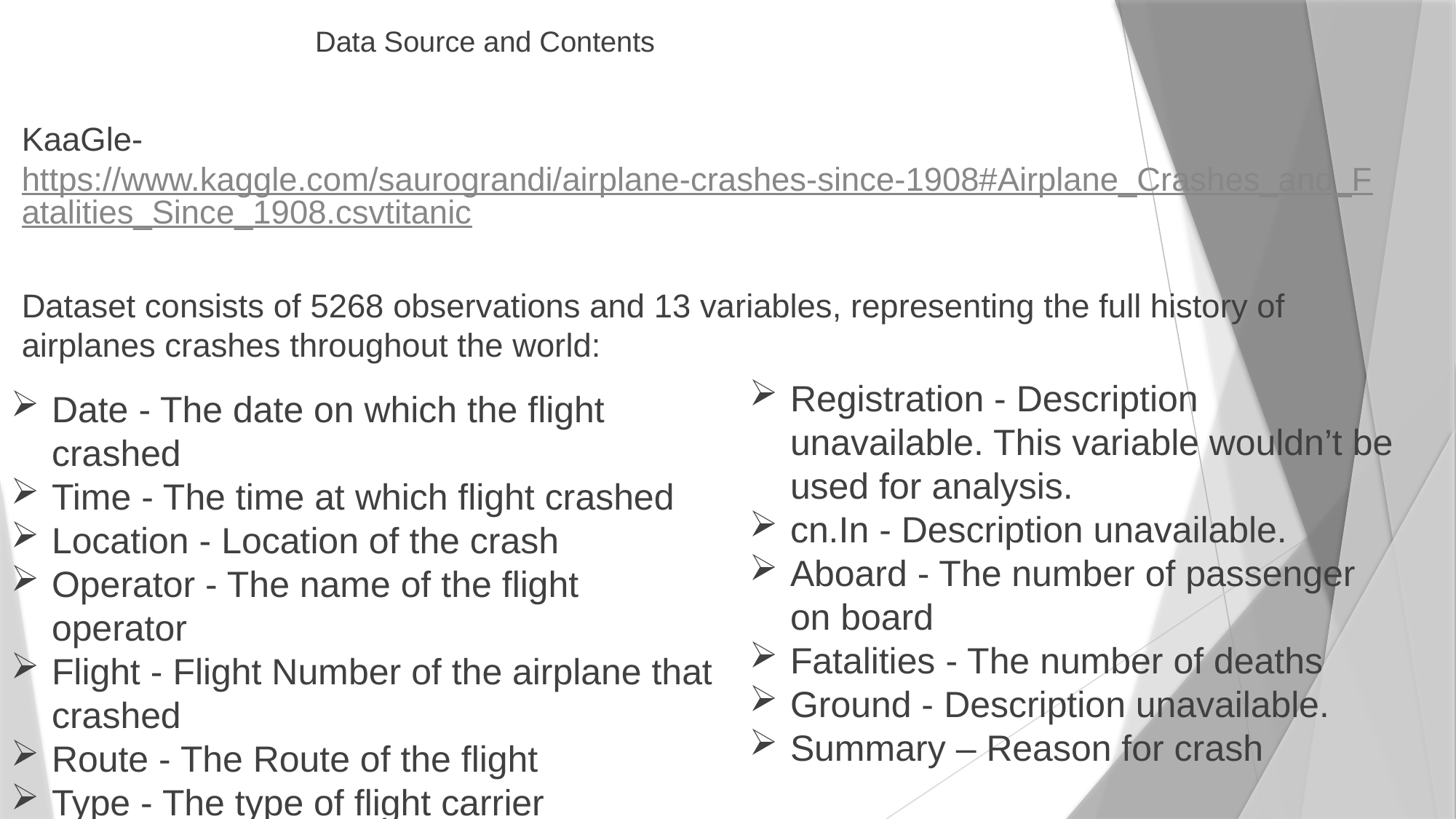

# Data Source and Contents
KaaGle- https://www.kaggle.com/saurograndi/airplane-crashes-since-1908#Airplane_Crashes_and_Fatalities_Since_1908.csvtitanic
Dataset consists of 5268 observations and 13 variables, representing the full history of airplanes crashes throughout the world:

Registration - Description unavailable. This variable wouldn’t be used for analysis.
cn.In - Description unavailable.
Aboard - The number of passenger on board
Fatalities - The number of deaths
Ground - Description unavailable.
Summary – Reason for crash

Date - The date on which the flight crashed
Time - The time at which flight crashed
Location - Location of the crash
Operator - The name of the flight operator
Flight - Flight Number of the airplane that crashed
Route - The Route of the flight
Type - The type of flight carrier